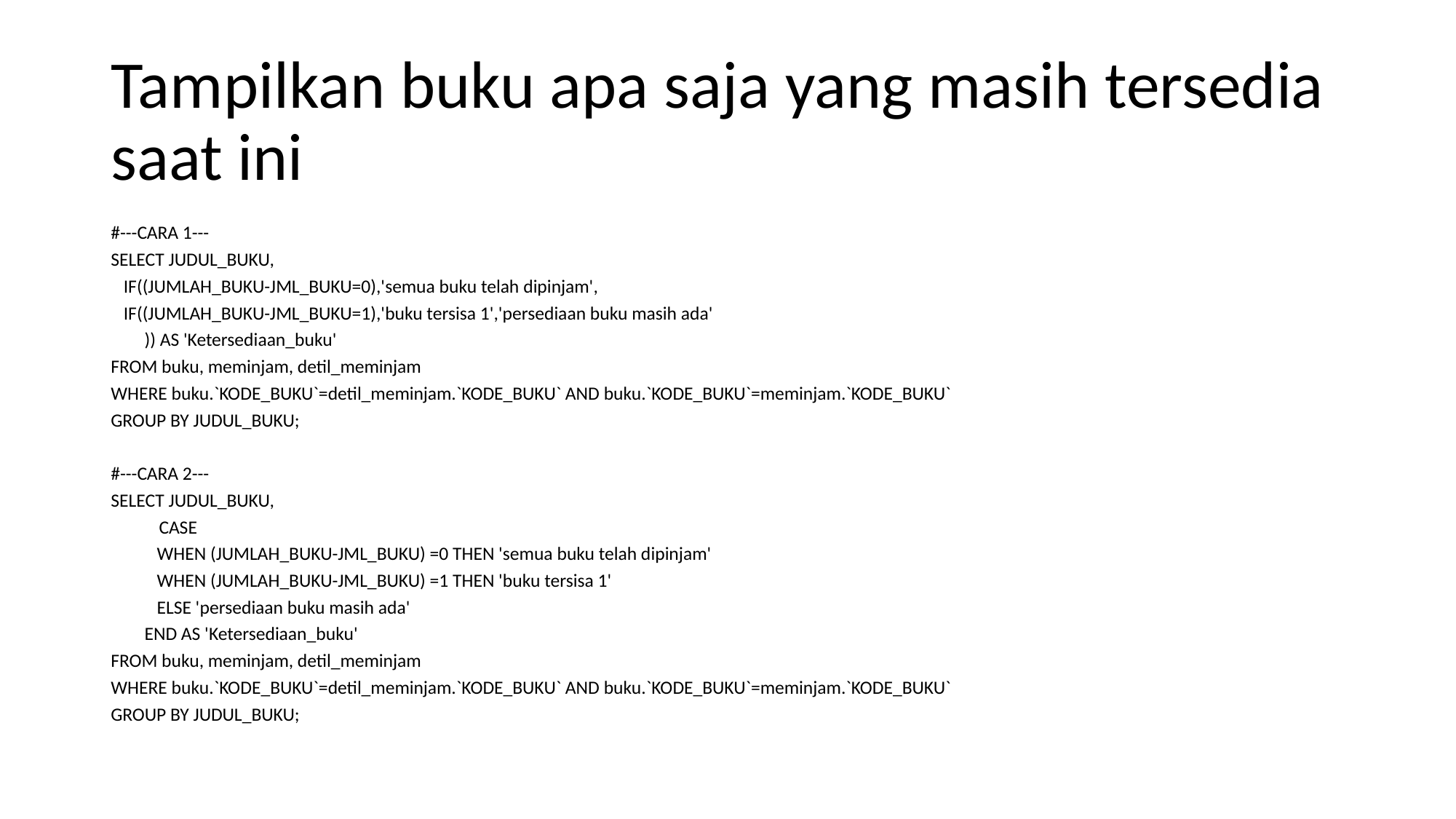

# Tampilkan buku apa saja yang masih tersedia saat ini
#---CARA 1---
SELECT JUDUL_BUKU,
   IF((JUMLAH_BUKU-JML_BUKU=0),'semua buku telah dipinjam',
   IF((JUMLAH_BUKU-JML_BUKU=1),'buku tersisa 1','persediaan buku masih ada'
        )) AS 'Ketersediaan_buku'
FROM buku, meminjam, detil_meminjam
WHERE buku.`KODE_BUKU`=detil_meminjam.`KODE_BUKU` AND buku.`KODE_BUKU`=meminjam.`KODE_BUKU`
GROUP BY JUDUL_BUKU;

#---CARA 2---
SELECT JUDUL_BUKU,
	CASE
           WHEN (JUMLAH_BUKU-JML_BUKU) =0 THEN 'semua buku telah dipinjam'
           WHEN (JUMLAH_BUKU-JML_BUKU) =1 THEN 'buku tersisa 1'
           ELSE 'persediaan buku masih ada'
        END AS 'Ketersediaan_buku'
FROM buku, meminjam, detil_meminjam
WHERE buku.`KODE_BUKU`=detil_meminjam.`KODE_BUKU` AND buku.`KODE_BUKU`=meminjam.`KODE_BUKU`
GROUP BY JUDUL_BUKU;